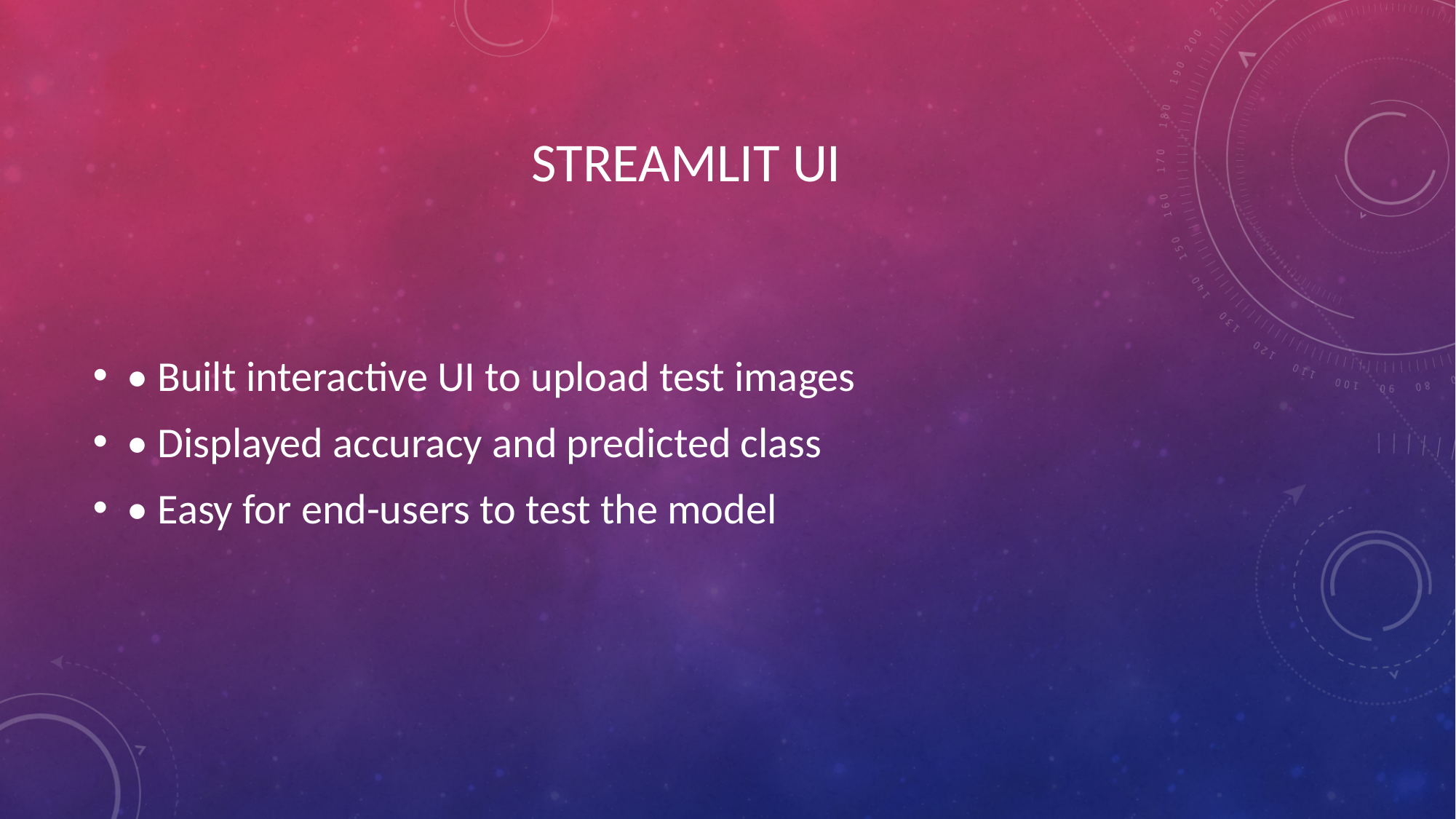

# Streamlit UI
• Built interactive UI to upload test images
• Displayed accuracy and predicted class
• Easy for end-users to test the model